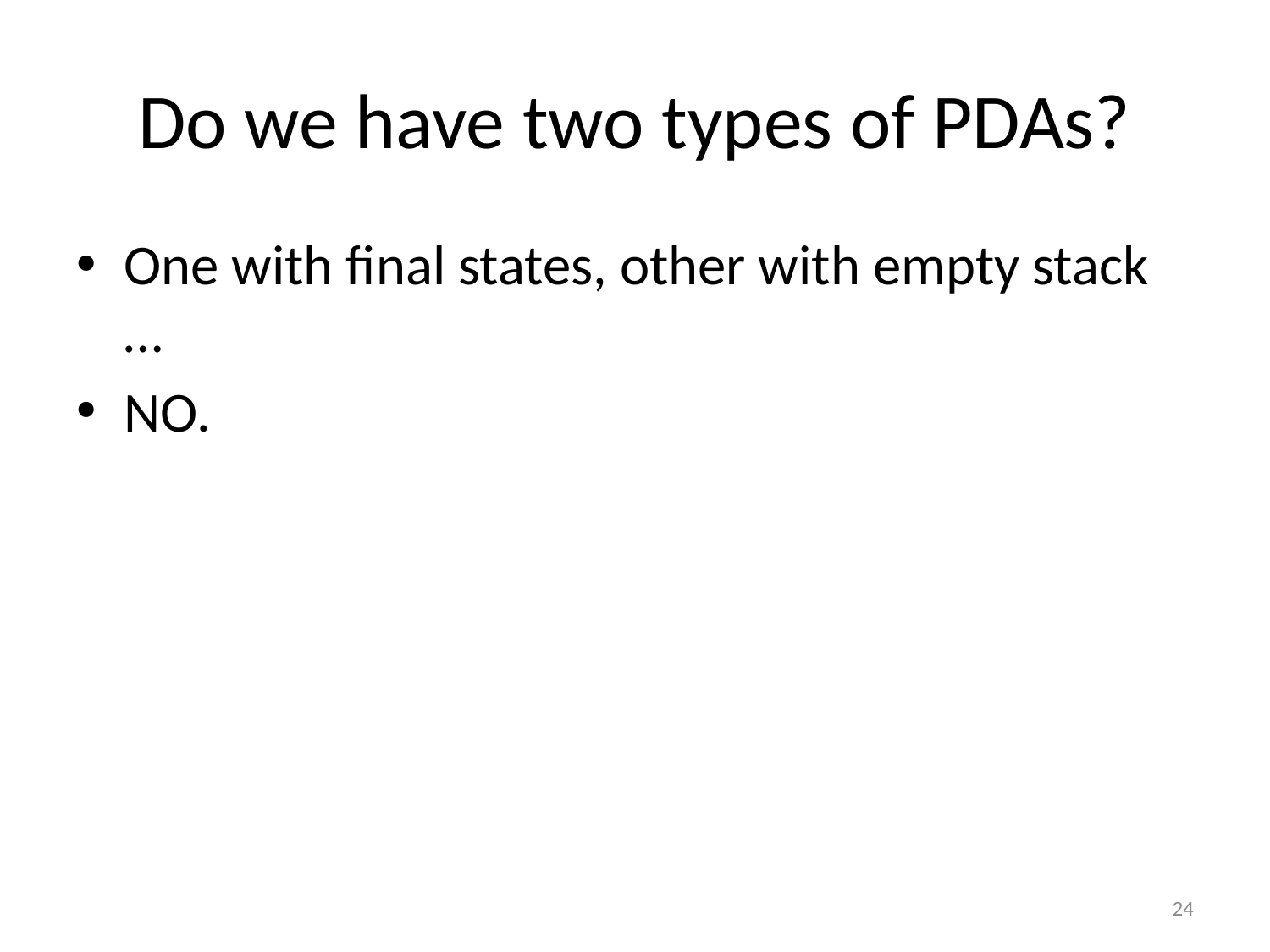

# Do we have two types of PDAs?
One with final states, other with empty stack …
NO.
24